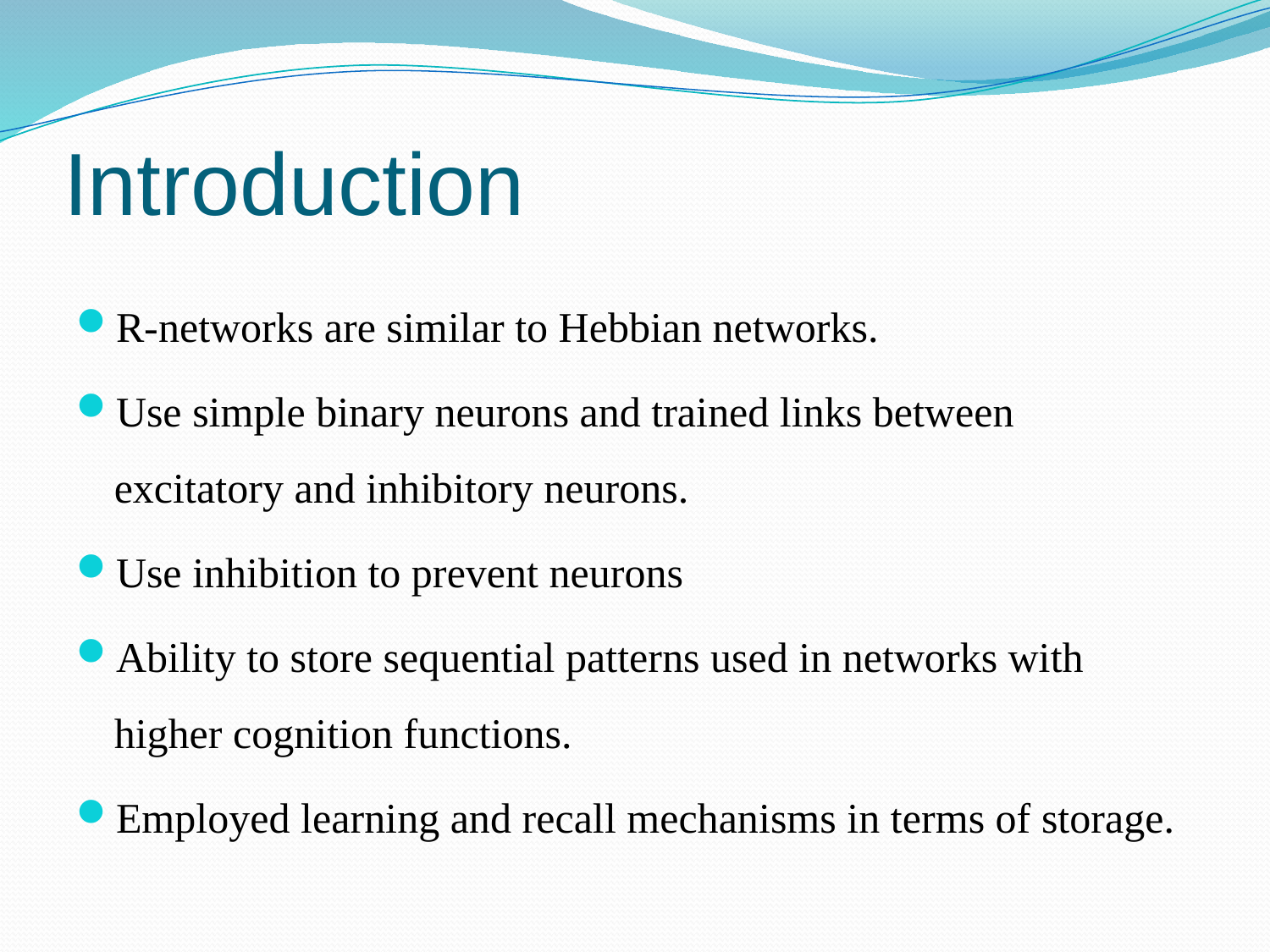

# Introduction
R-networks are similar to Hebbian networks.
Use simple binary neurons and trained links between excitatory and inhibitory neurons.
Use inhibition to prevent neurons
Ability to store sequential patterns used in networks with higher cognition functions.
Employed learning and recall mechanisms in terms of storage.